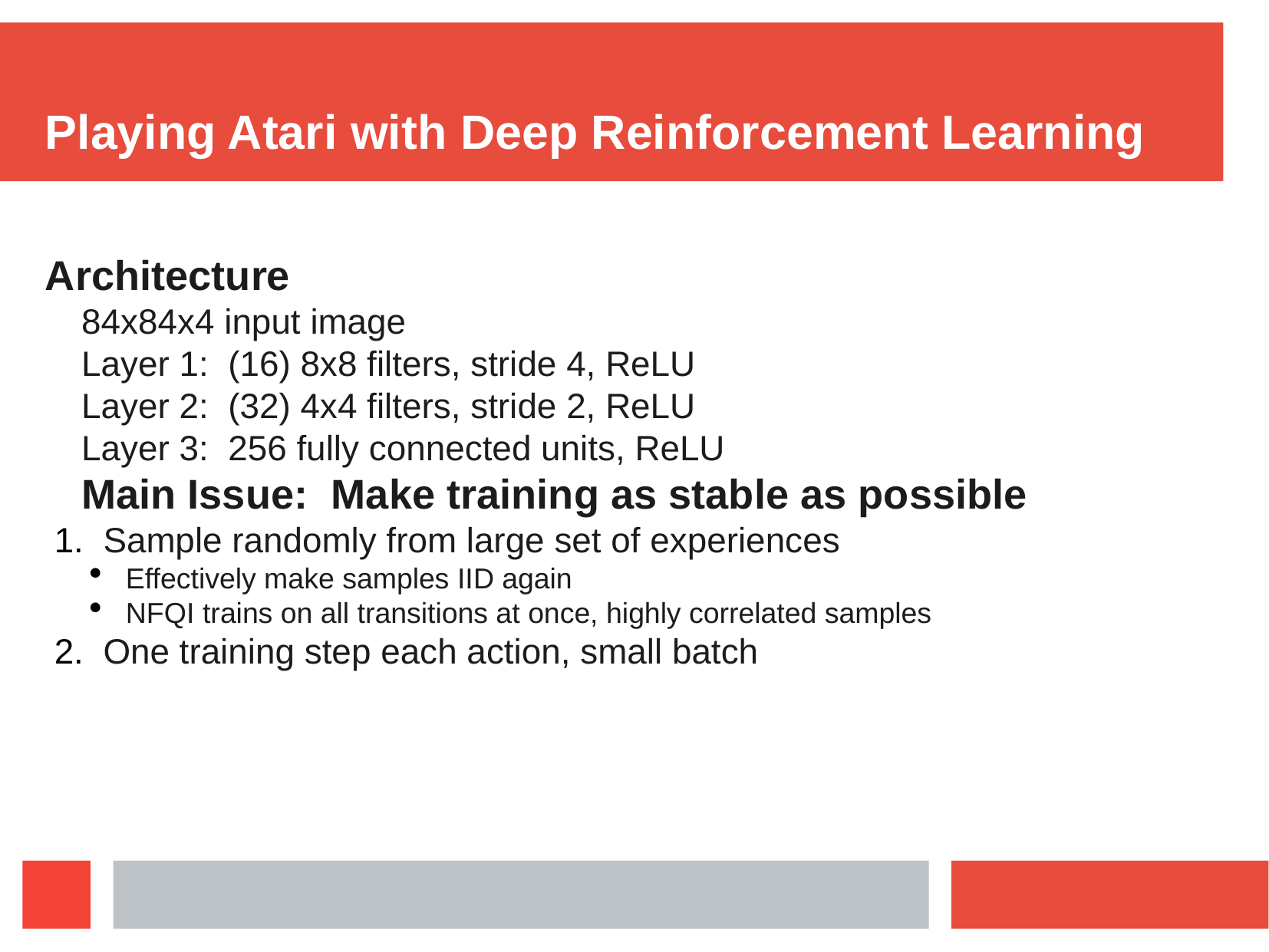

Playing Atari with Deep Reinforcement Learning
Architecture
84x84x4 input image
Layer 1:  (16) 8x8 filters, stride 4, ReLU
Layer 2:  (32) 4x4 filters, stride 2, ReLU
Layer 3:  256 fully connected units, ReLU
Main Issue:  Make training as stable as possible
  Sample randomly from large set of experiences
 Effectively make samples IID again
 NFQI trains on all transitions at once, highly correlated samples
  One training step each action, small batch